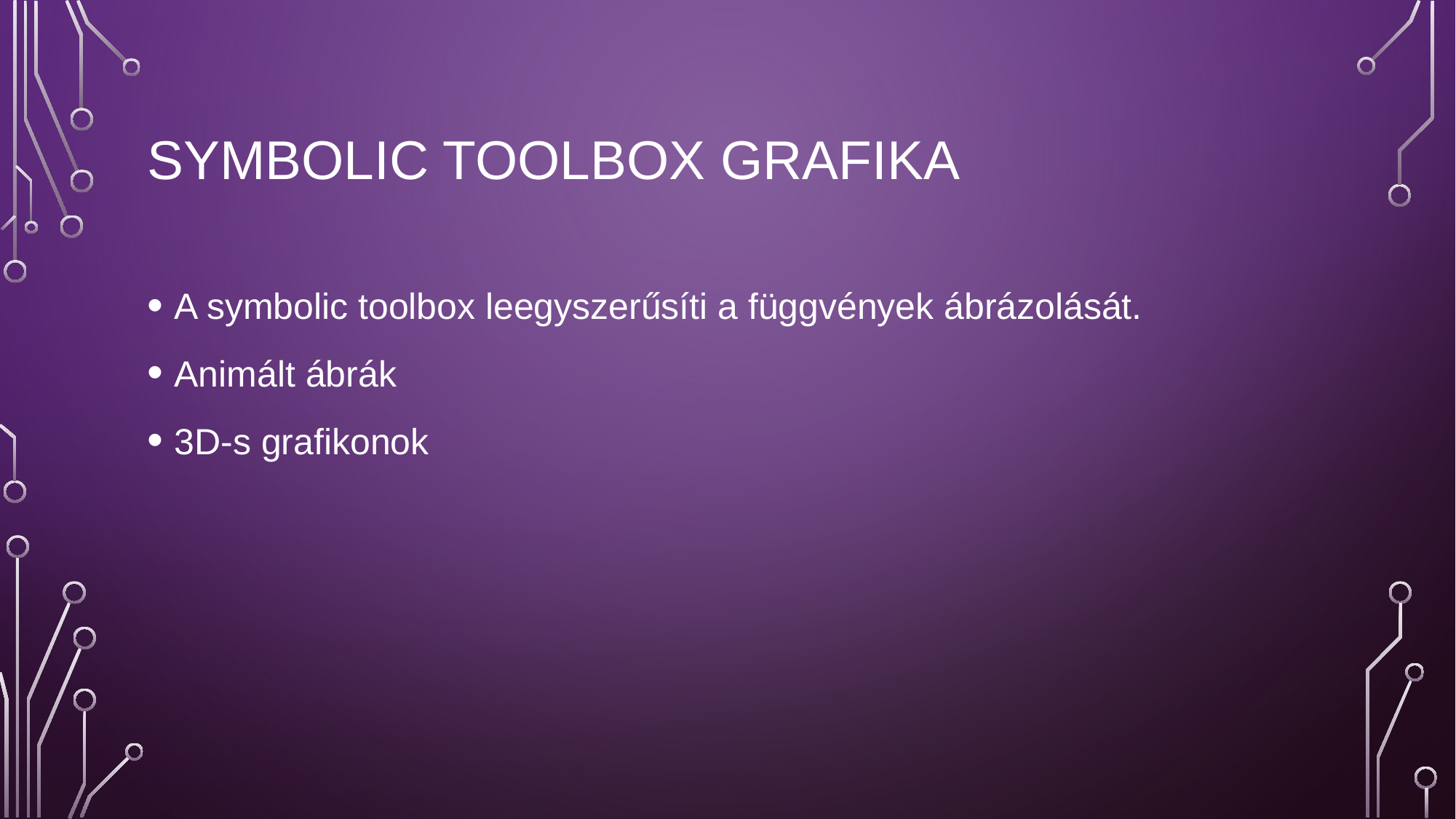

# Symbolic toolbox grafika
A symbolic toolbox leegyszerűsíti a függvények ábrázolását.
Animált ábrák
3D-s grafikonok